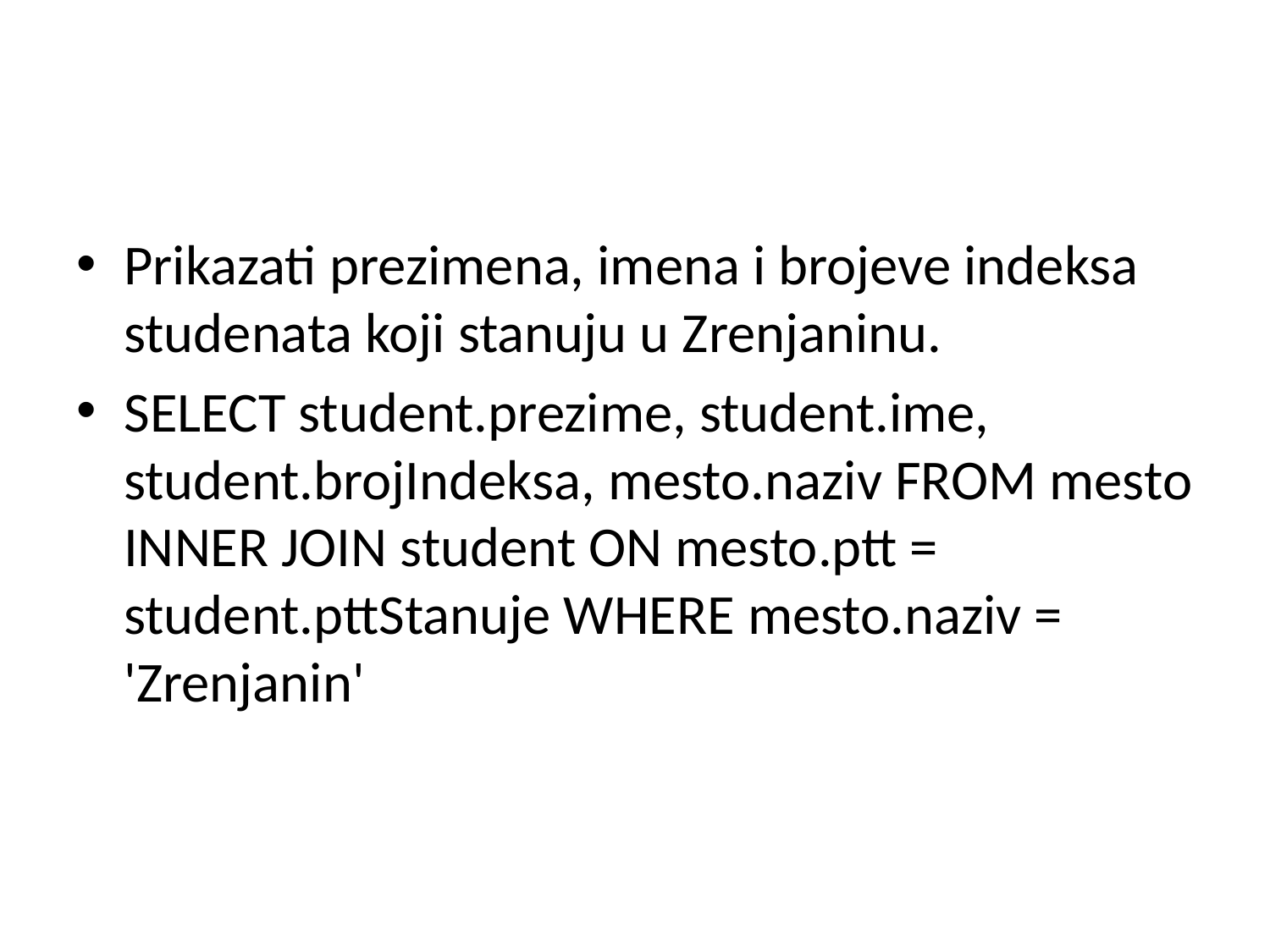

#
Prikazati prezimena, imena i brojeve indeksa studenata koji stanuju u Zrenjaninu.
SELECT student.prezime, student.ime, student.brojIndeksa, mesto.naziv FROM mesto INNER JOIN student ON mesto.ptt = student.pttStanuje WHERE mesto.naziv = 'Zrenjanin'